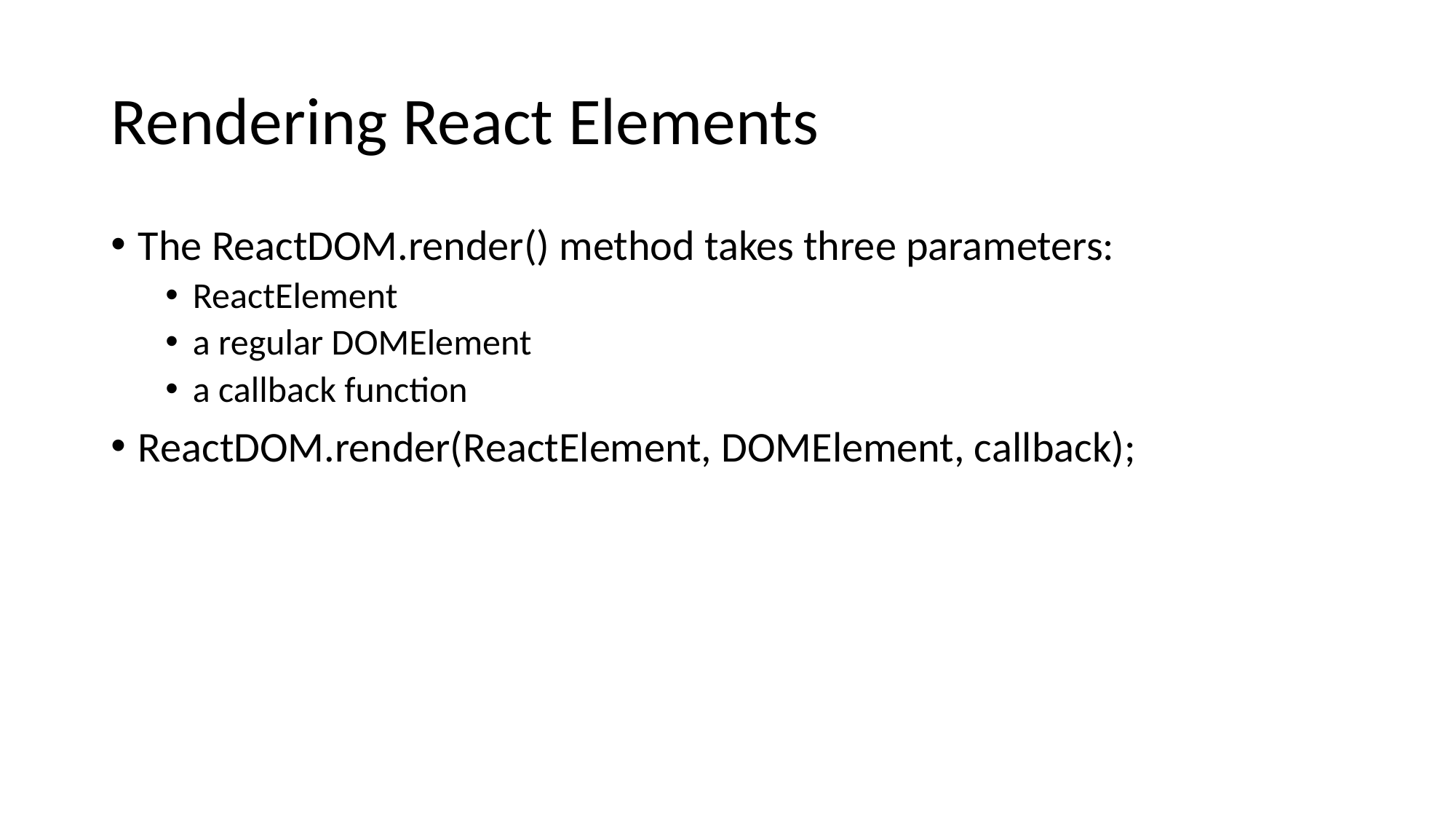

# Rendering React Elements
The ReactDOM.render() method takes three parameters:
ReactElement
a regular DOMElement
a callback function
ReactDOM.render(ReactElement, DOMElement, callback);